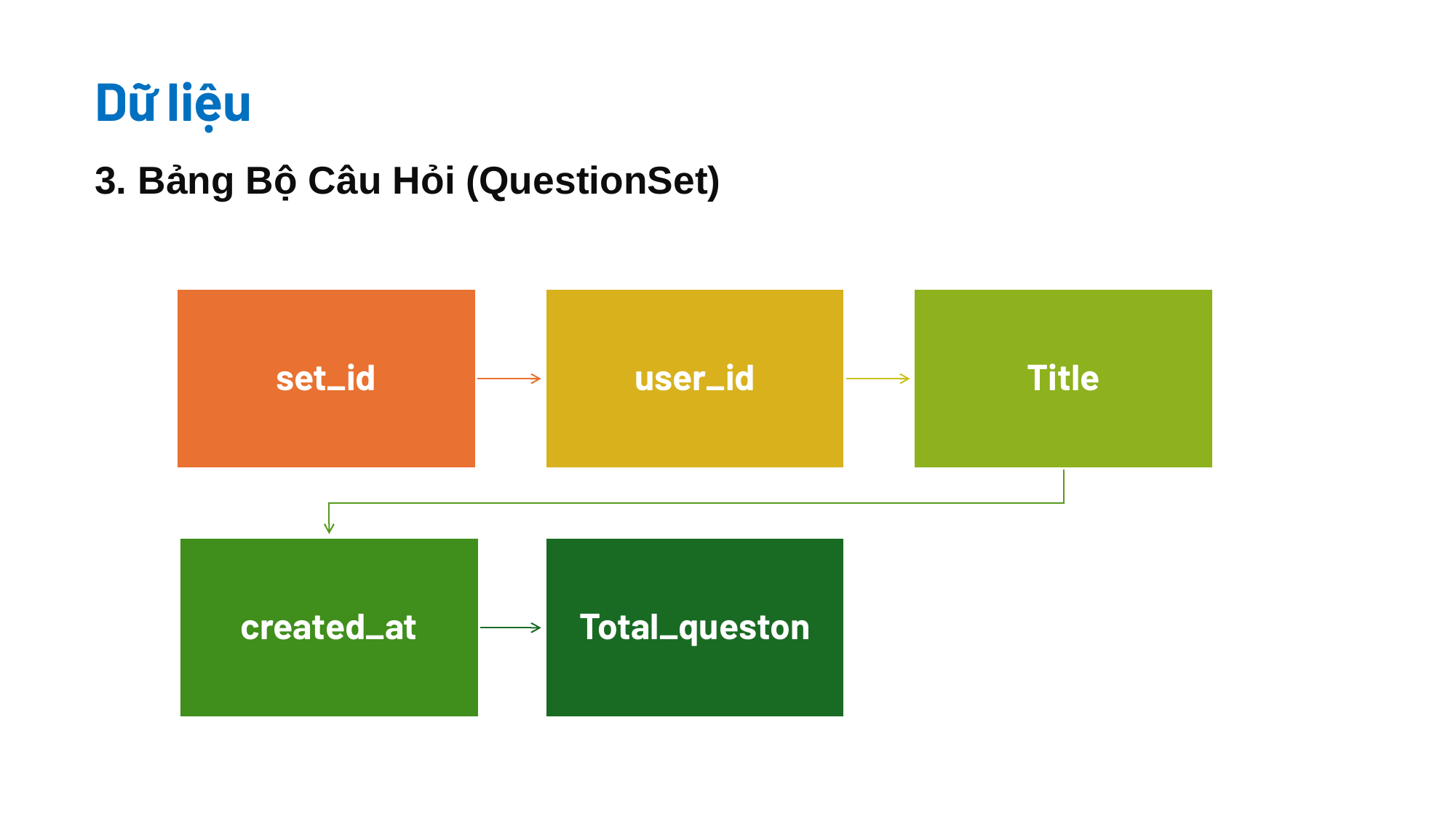

# Dữ liệu 3. Bảng Bộ Câu Hỏi (QuestionSet)

set_id

user_id

Title

created_at
Total_queston